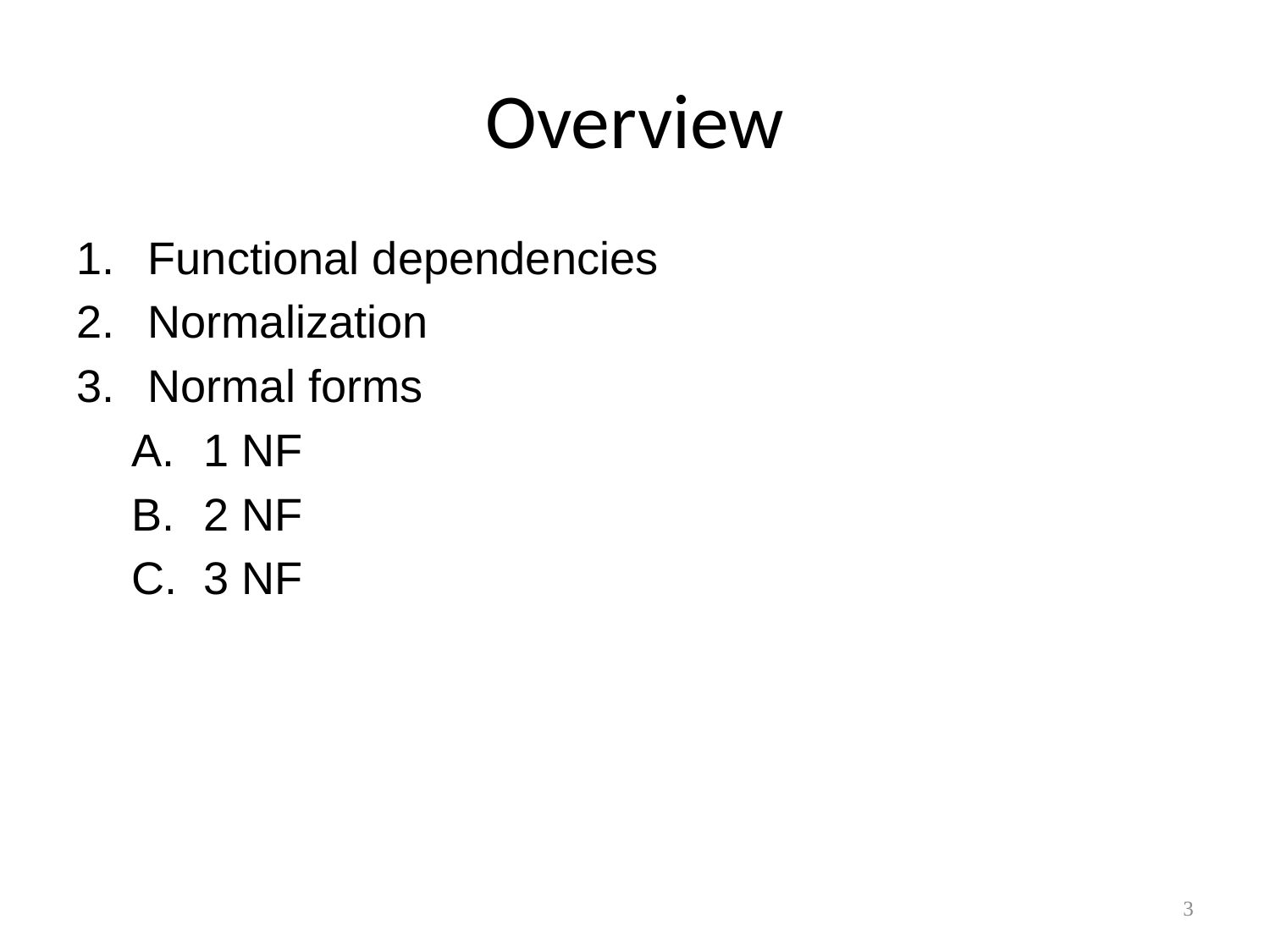

# Overview
Functional dependencies
Normalization
Normal forms
1 NF
2 NF
3 NF
3